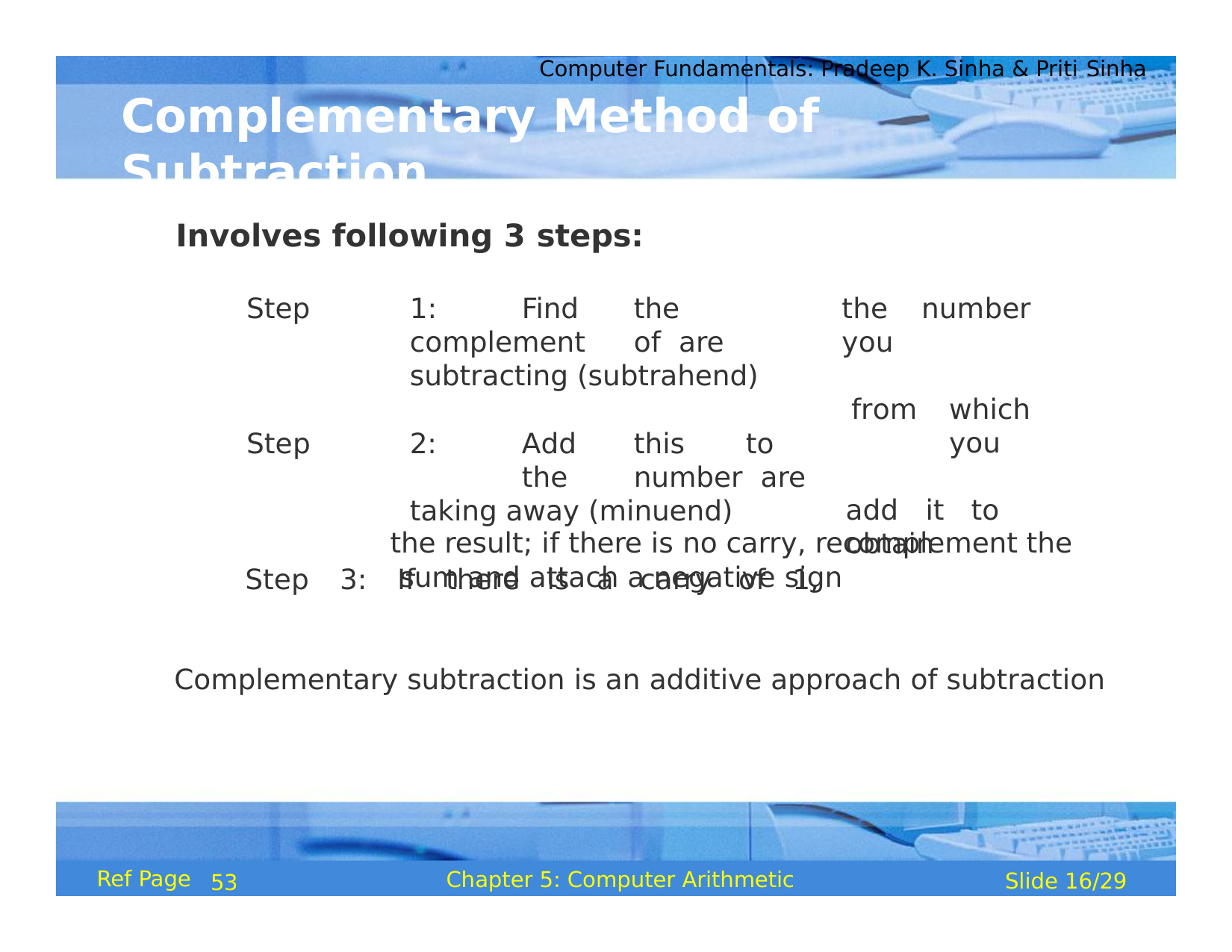

Computer Fundamentals: Pradeep K. Sinha & Priti Sinha
# Complementary Method of Subtraction
Involves following 3 steps:
Step	1:	Find	the	complement	of  are subtracting (subtrahend)

Step	2:	Add	this	to	the	number  are taking away (minuend)

Step	3:	If	there	is	a	carry	of	1,
the	number	you
from
which	you
add	it	to	obtain
the result; if there is no carry, recomplement the  sum and attach a negative sign

Complementary subtraction is an additive approach of subtraction

Ref Page
Chapter 5: Computer Arithmetic
Slide 16/29
53